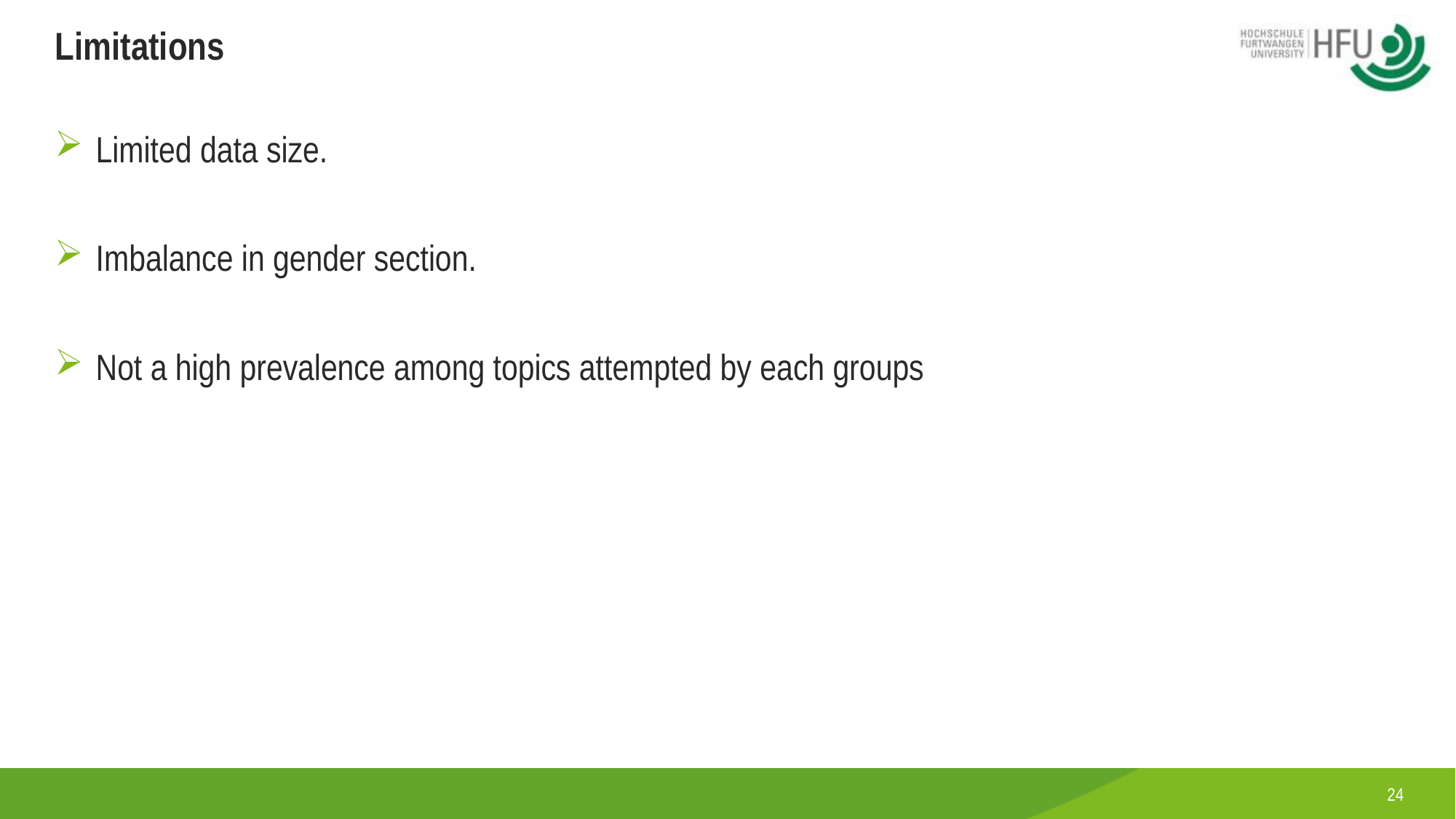

# Limitations
Limited data size.

Imbalance in gender section.

Not a high prevalence among topics attempted by each groups
24